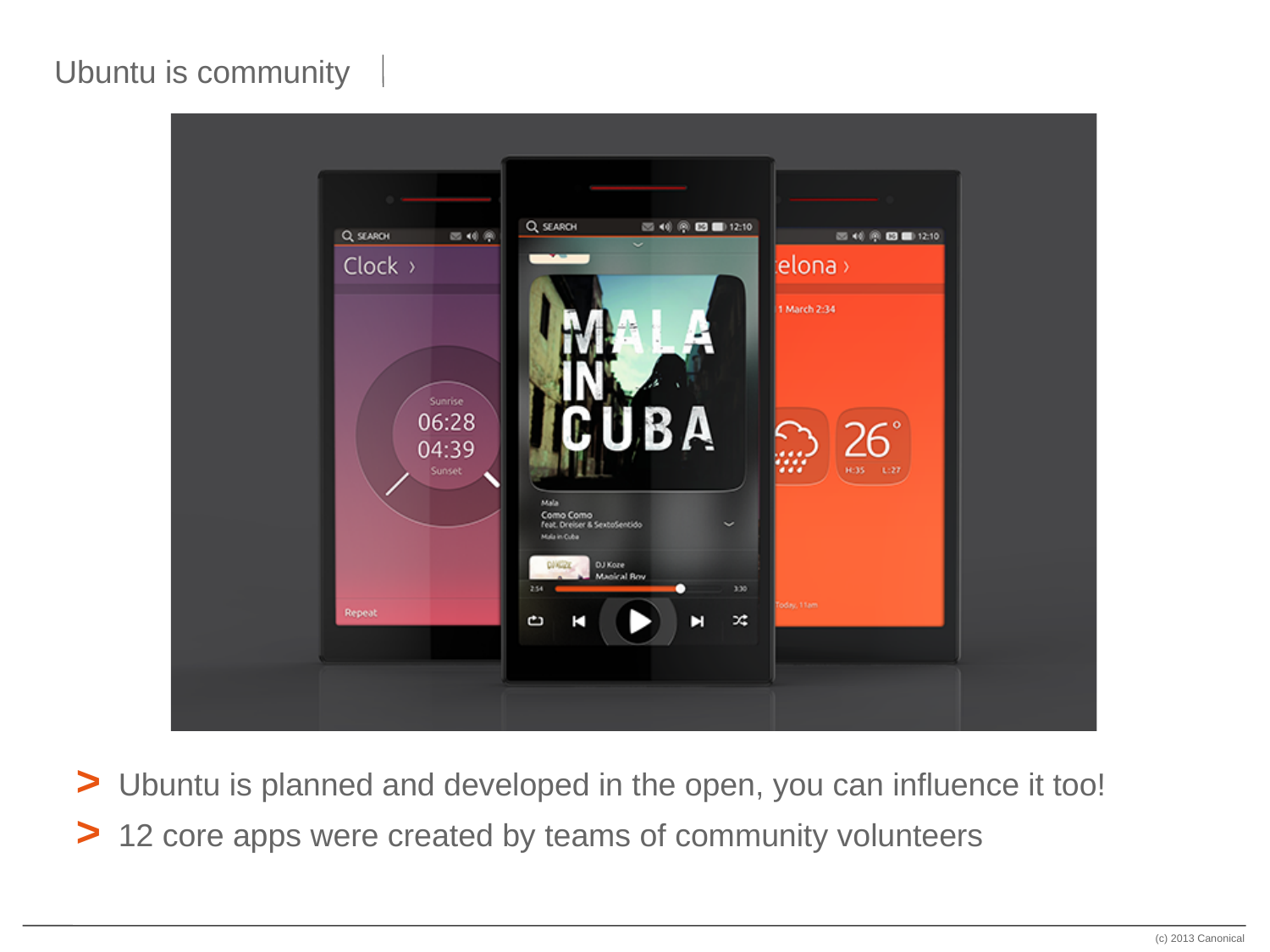

Ubuntu is community

>  Ubuntu is planned and developed in the open, you can influence it too!
>  12 core apps were created by teams of community volunteers

(c) 2013 Canonical